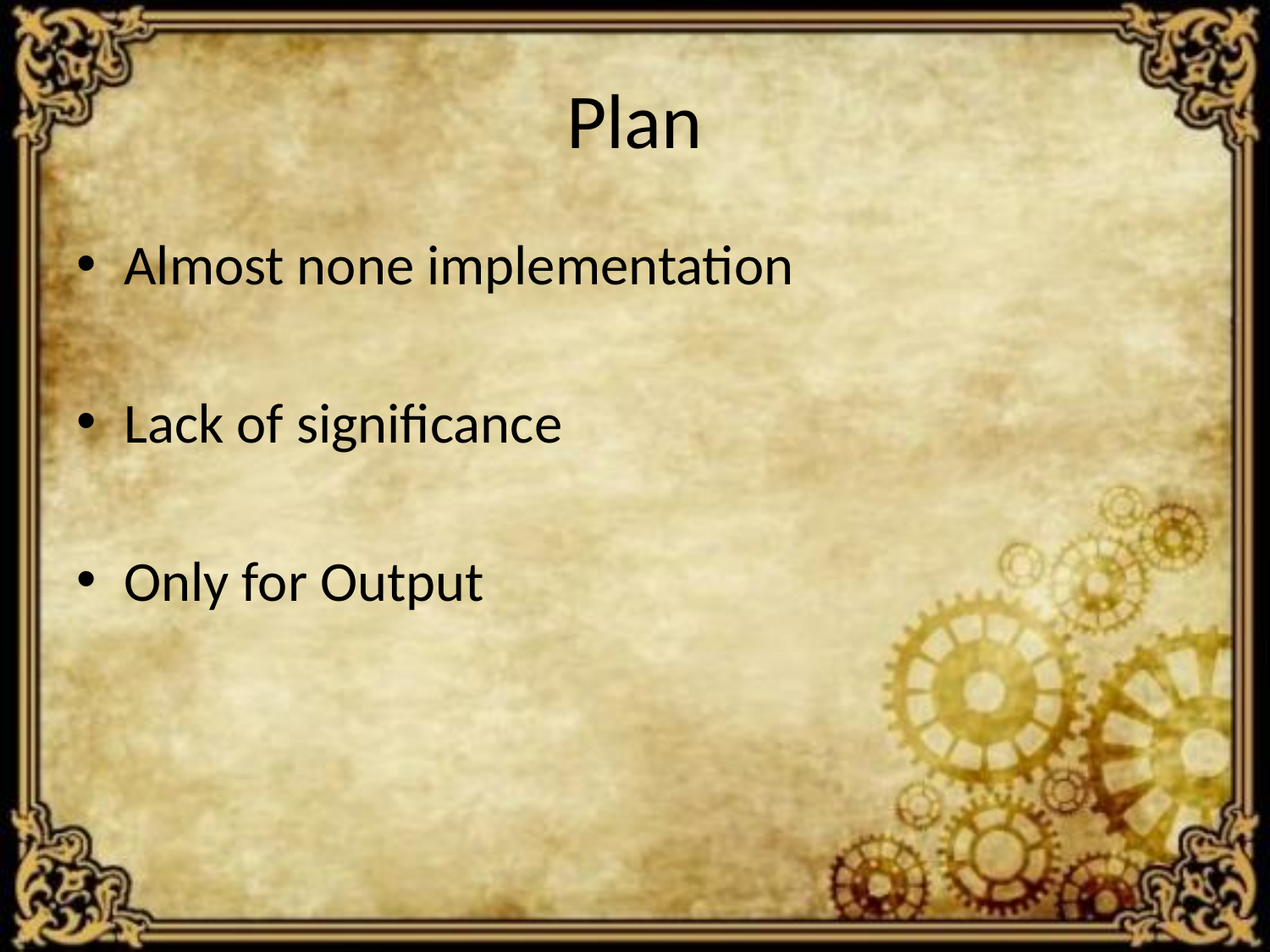

# Plan
Almost none implementation

Lack of significance

Only for Output